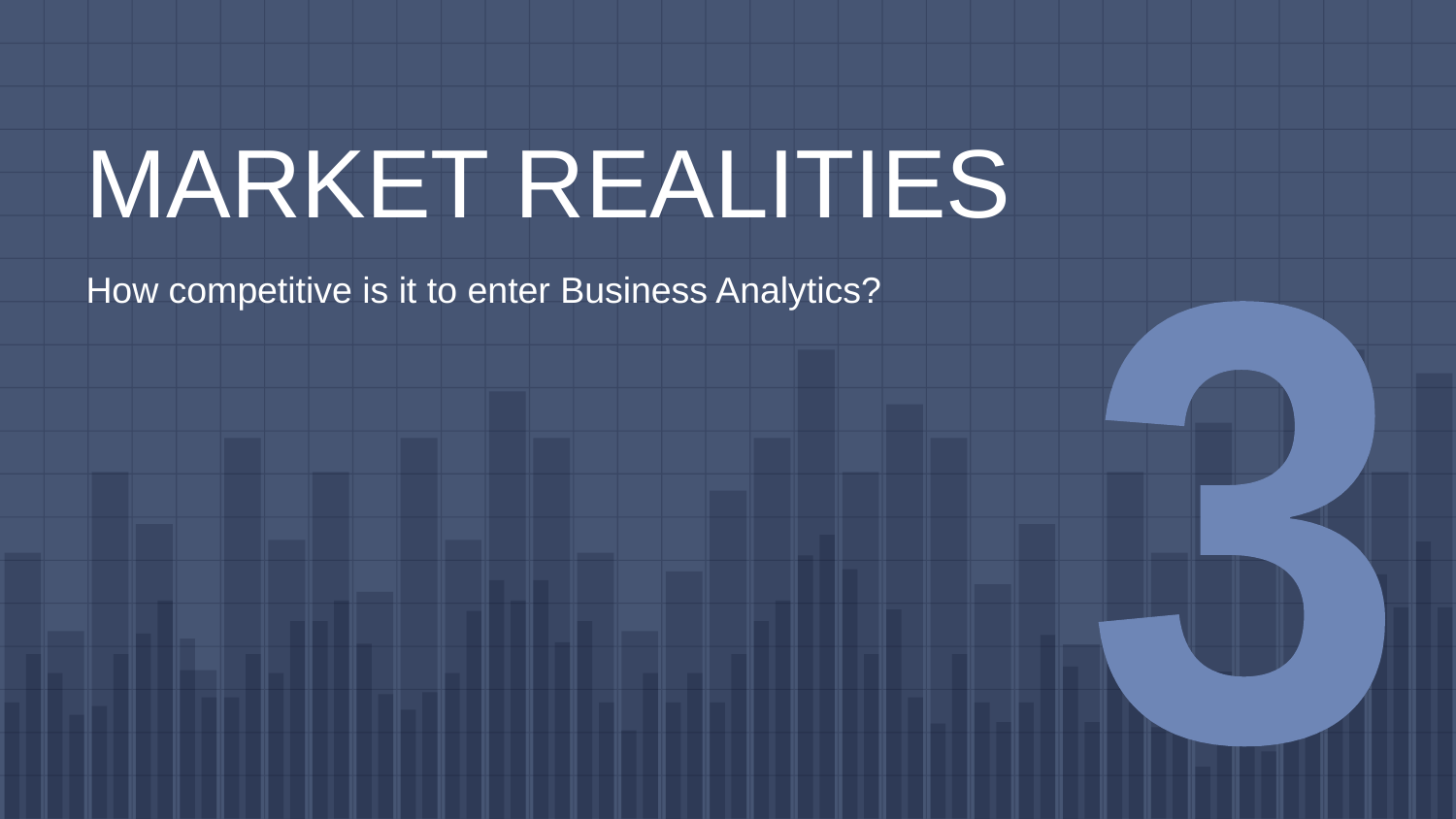

# MARKET REALITIES
How competitive is it to enter Business Analytics?
3